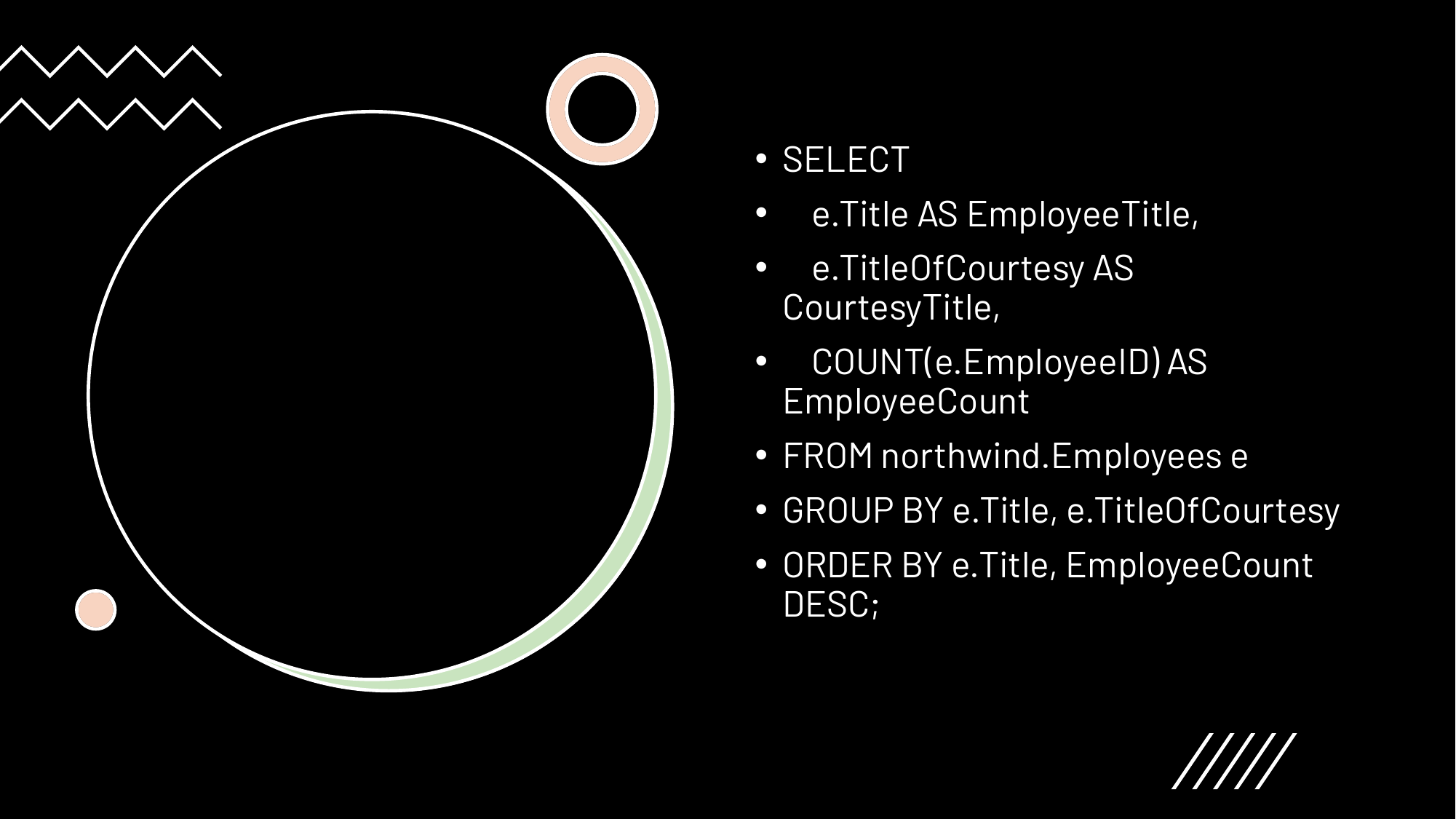

SELECT
    e.Title AS EmployeeTitle,
    e.TitleOfCourtesy AS CourtesyTitle,
    COUNT(e.EmployeeID) AS EmployeeCount
FROM northwind.Employees e
GROUP BY e.Title, e.TitleOfCourtesy
ORDER BY e.Title, EmployeeCount DESC;